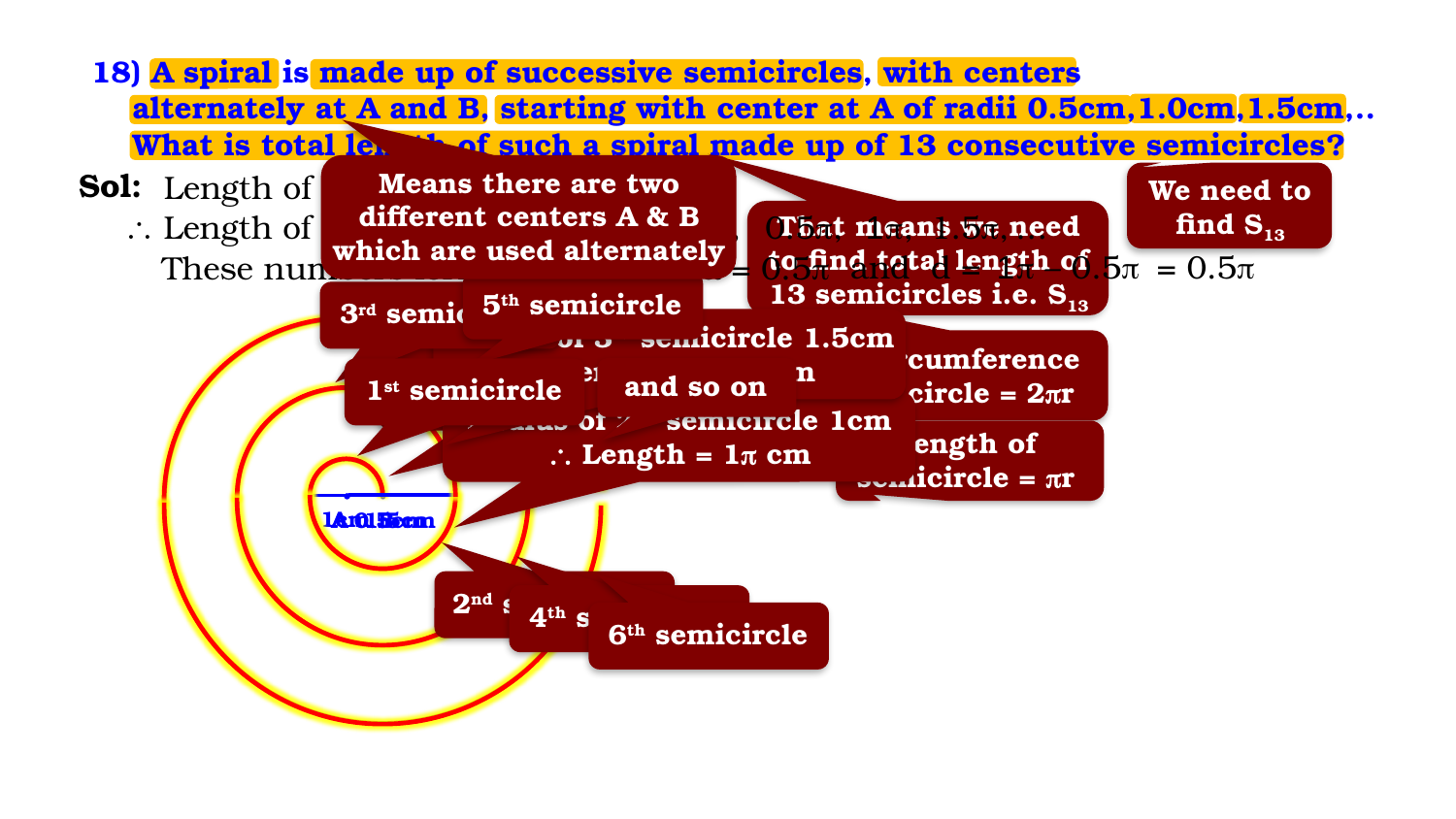

Exercise 5.3 18
18) A spiral is made up of successive semicircles, with centers
    alternately at A and B, starting with center at A of radii 0.5cm,1.0cm,1.5cm,..
    What is total length of such a spiral made up of 13 consecutive semicircles?

Means there are two different centers A & B which are used alternately
Sol:
πr
Length of a semicircle =

We need to find S13
∴ Length of successive semicircles are,
0.5π,
1π,
1.5π,
…

That means we need to find total length of 13 semicircles i.e. S13
and  d =
1π – 0.5π
= 0.5π

with a = 0.5π

These numbers form an A.P.

5th semicircle

3rd semicircle

Radius of 3rd semicircle 1.5cm
∴ Length = 1.5π cm

Circumference of circle = 2πr

Radius of 1st semicircle 0.5cm
∴ Length = 0.5π cm

and so on

1st semicircle

Radius of 2nd semicircle 1cm
∴ Length = 1π cm
Length of semicircle = πr

 .
A
 .
A
.
B
1cm
1.5cm
0.5cm

2nd semicircle

4th semicircle

6th semicircle